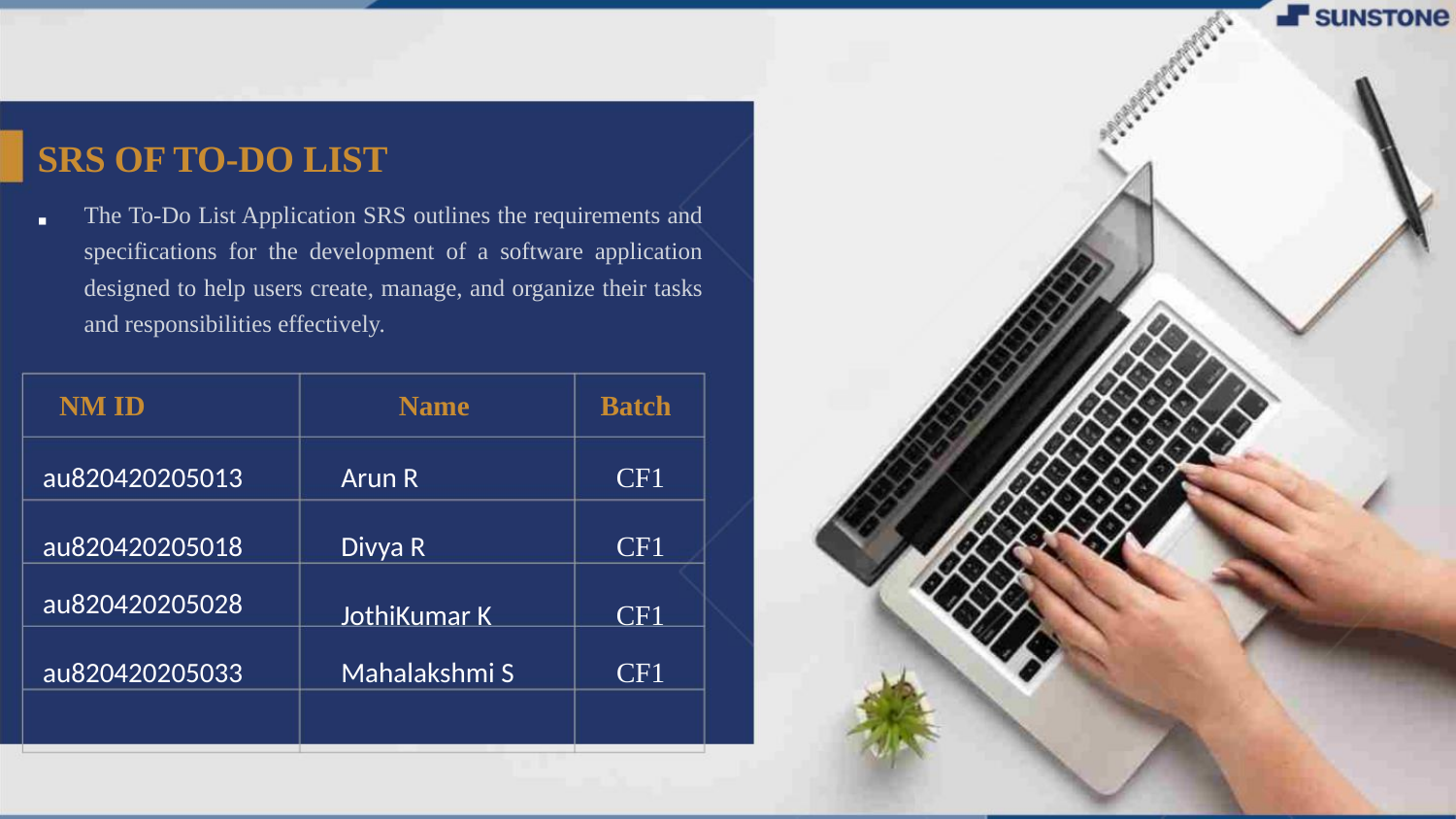

SRS OF TO-DO LIST
The To-Do List Application SRS outlines the requirements and specifications for the development of a software application designed to help users create, manage, and organize their tasks and responsibilities effectively.
▪
NM ID
Name
Batch
au820420205013
Arun R
CF1
au820420205018
Divya R
CF1
au820420205028
JothiKumar K
CF1
au820420205033
Mahalakshmi S
CF1